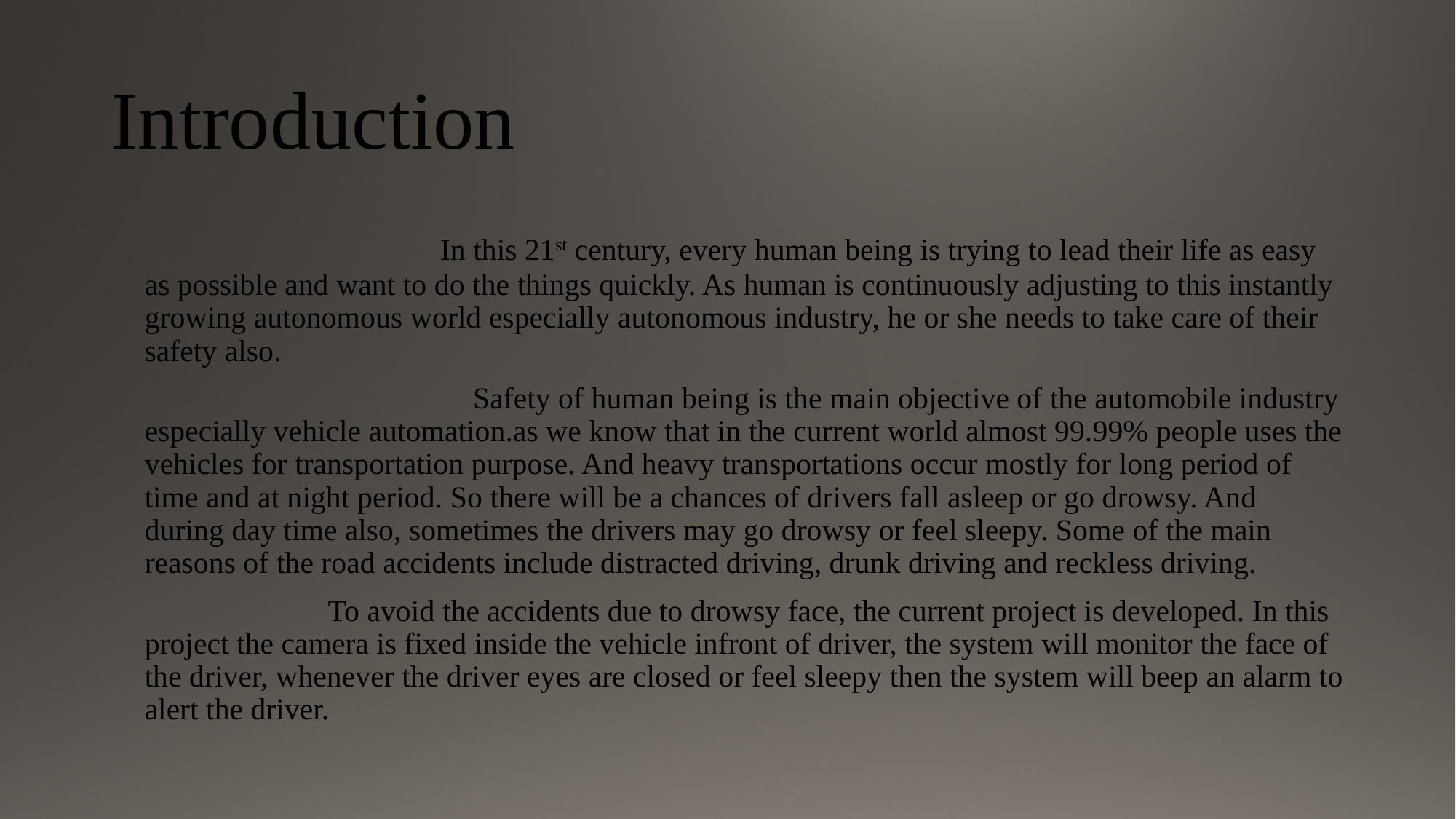

# Introduction
                         In this 21st century, every human being is trying to lead their life as easy as possible and want to do the things quickly. As human is continuously adjusting to this instantly growing autonomous world especially autonomous industry, he or she needs to take care of their safety also.
                                           Safety of human being is the main objective of the automobile industry especially vehicle automation.as we know that in the current world almost 99.99% people uses the vehicles for transportation purpose. And heavy transportations occur mostly for long period of time and at night period. So there will be a chances of drivers fall asleep or go drowsy. And during day time also, sometimes the drivers may go drowsy or feel sleepy. Some of the main reasons of the road accidents include distracted driving, drunk driving and reckless driving.
                        To avoid the accidents due to drowsy face, the current project is developed. In this project the camera is fixed inside the vehicle infront of driver, the system will monitor the face of the driver, whenever the driver eyes are closed or feel sleepy then the system will beep an alarm to alert the driver.